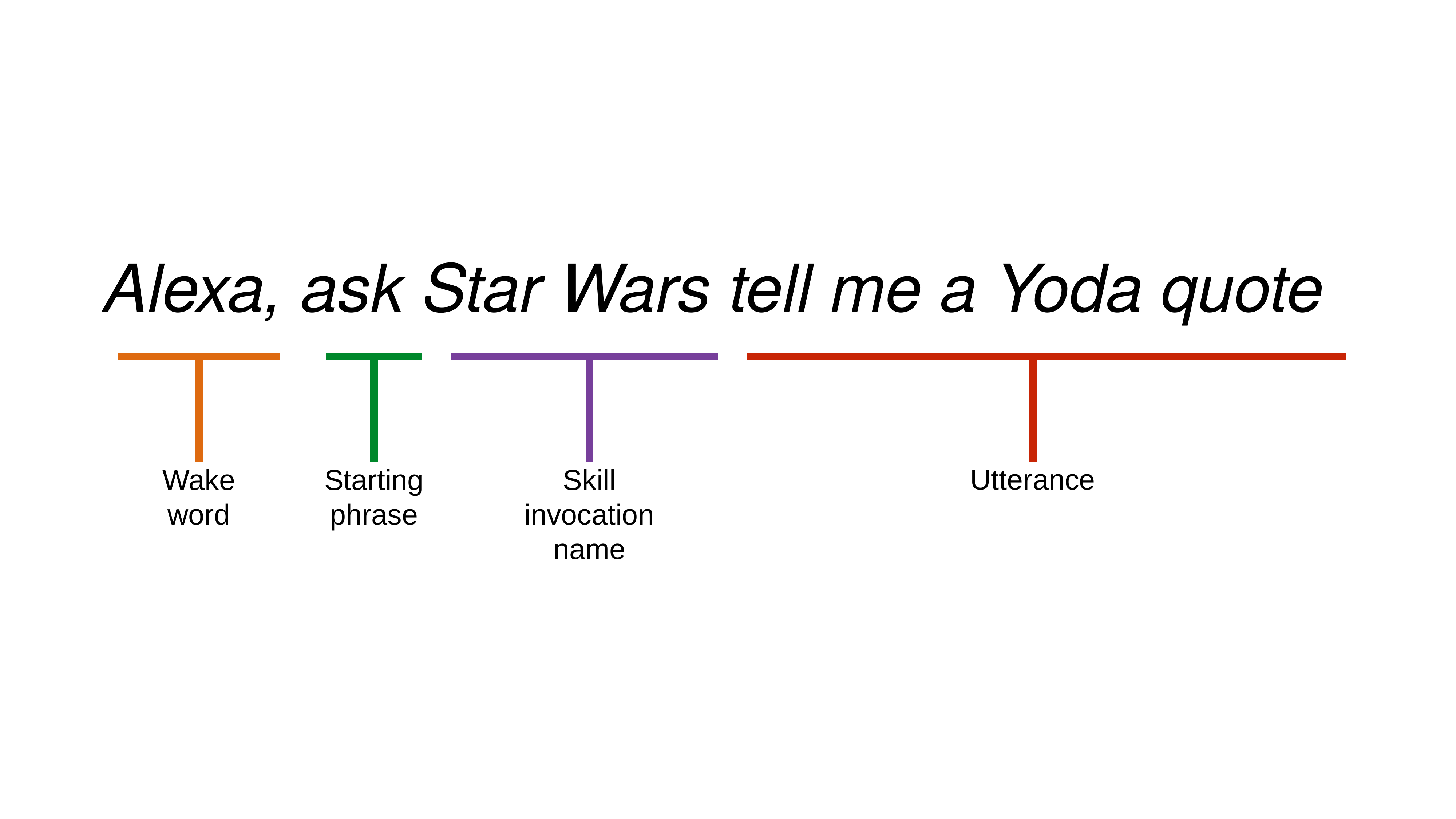

Alexa, ask Star Wars tell me a Yoda quote

Wake
word
Starting
phrase
Skill
invocation
name
Utterance
24